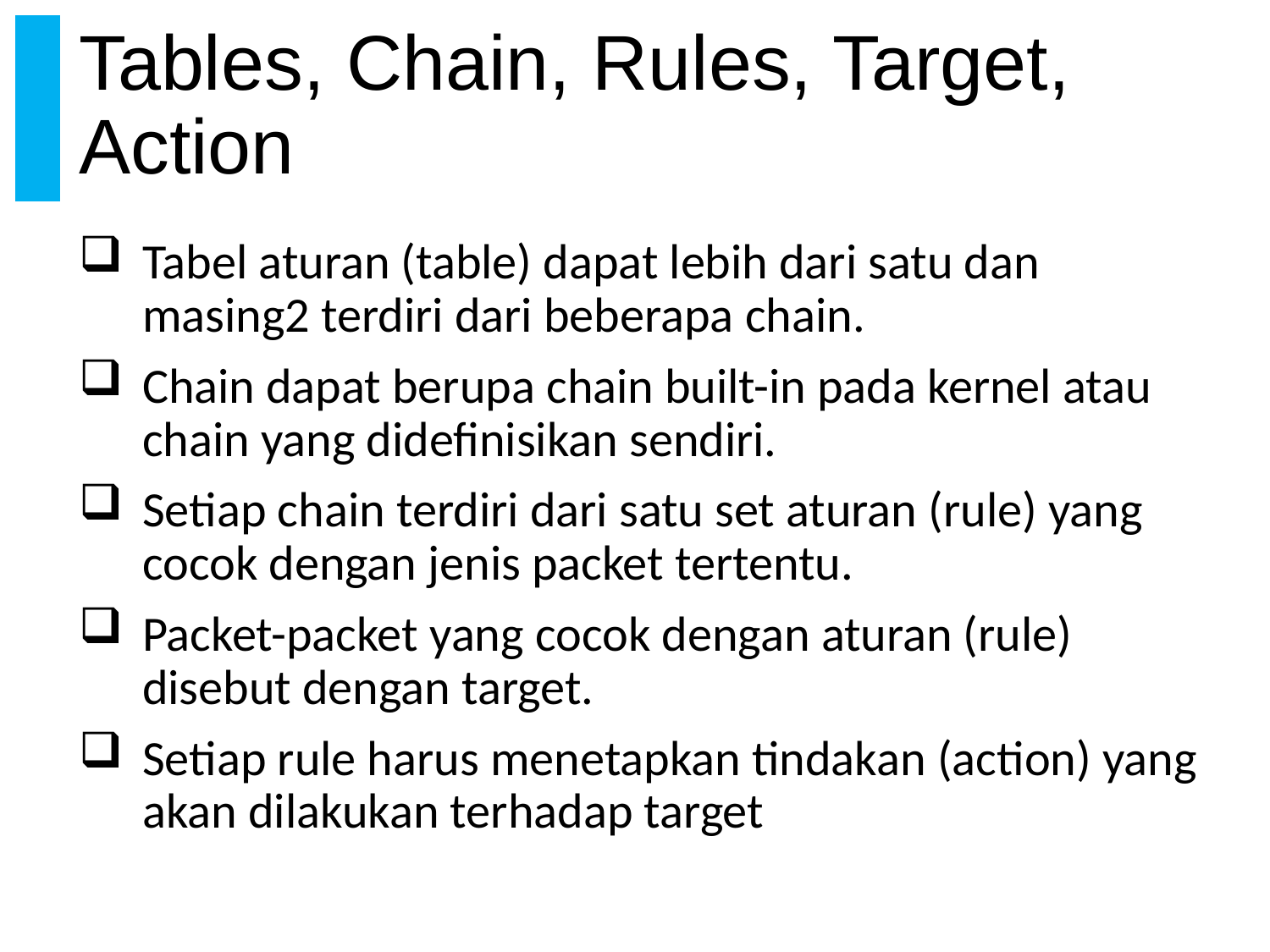

# Tables, Chain, Rules, Target, Action
Tabel aturan (table) dapat lebih dari satu dan masing2 terdiri dari beberapa chain.
Chain dapat berupa chain built-in pada kernel atau chain yang didefinisikan sendiri.
Setiap chain terdiri dari satu set aturan (rule) yang cocok dengan jenis packet tertentu.
Packet-packet yang cocok dengan aturan (rule) disebut dengan target.
Setiap rule harus menetapkan tindakan (action) yang akan dilakukan terhadap target